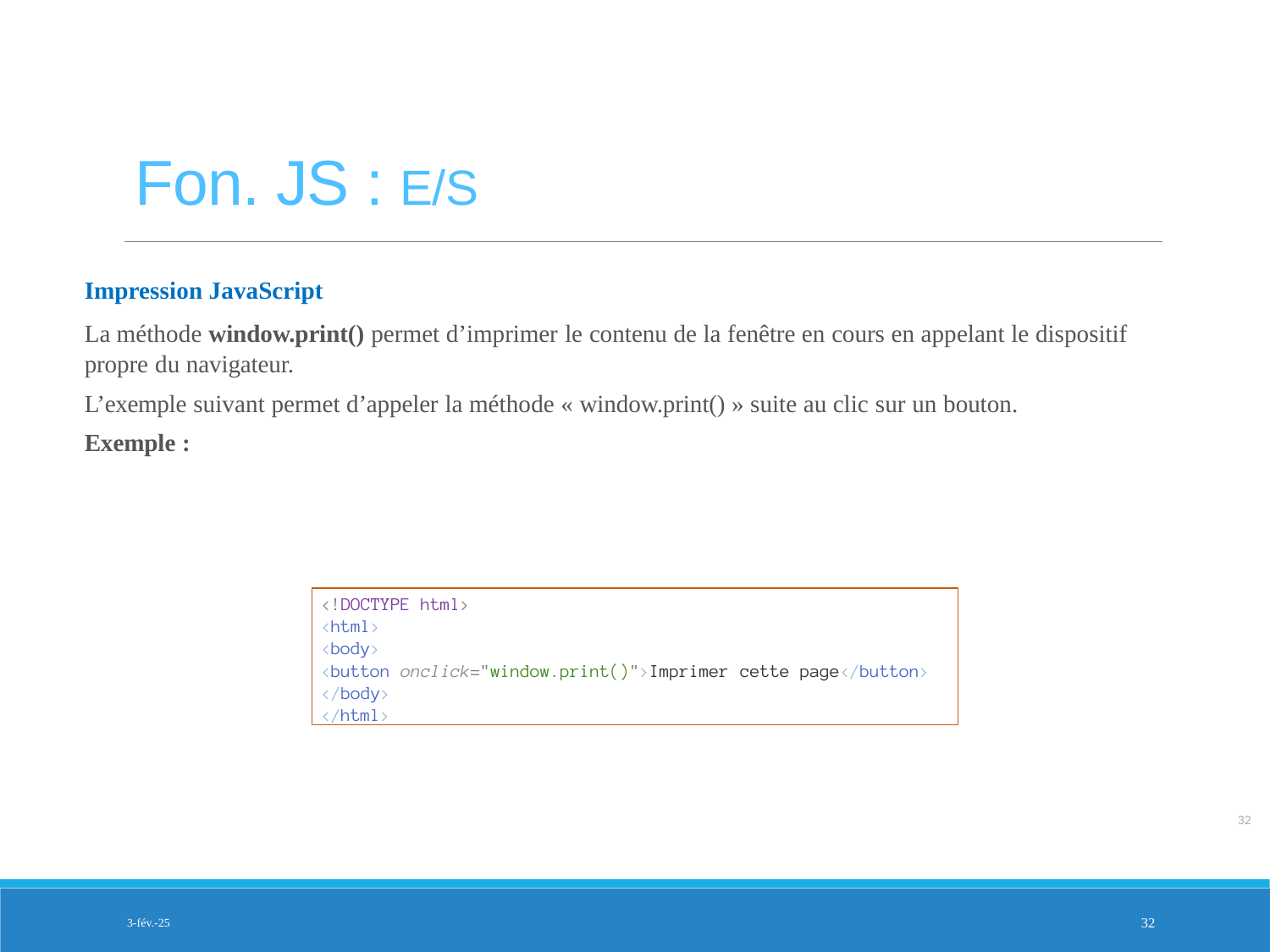

Fon. JS : E/S

Impression JavaScript
La méthode window.print() permet d’imprimer le contenu de la fenêtre en cours en appelant le dispositif propre du navigateur.
L’exemple suivant permet d’appeler la méthode « window.print() » suite au clic sur un bouton.
Exemple :
<!DOCTYPE html>
<html>
<body>
<button onclick="window.print()">Imprimer cette page</button>
</body>
</html>
PARTIE 2
32
3-fév.-25
32